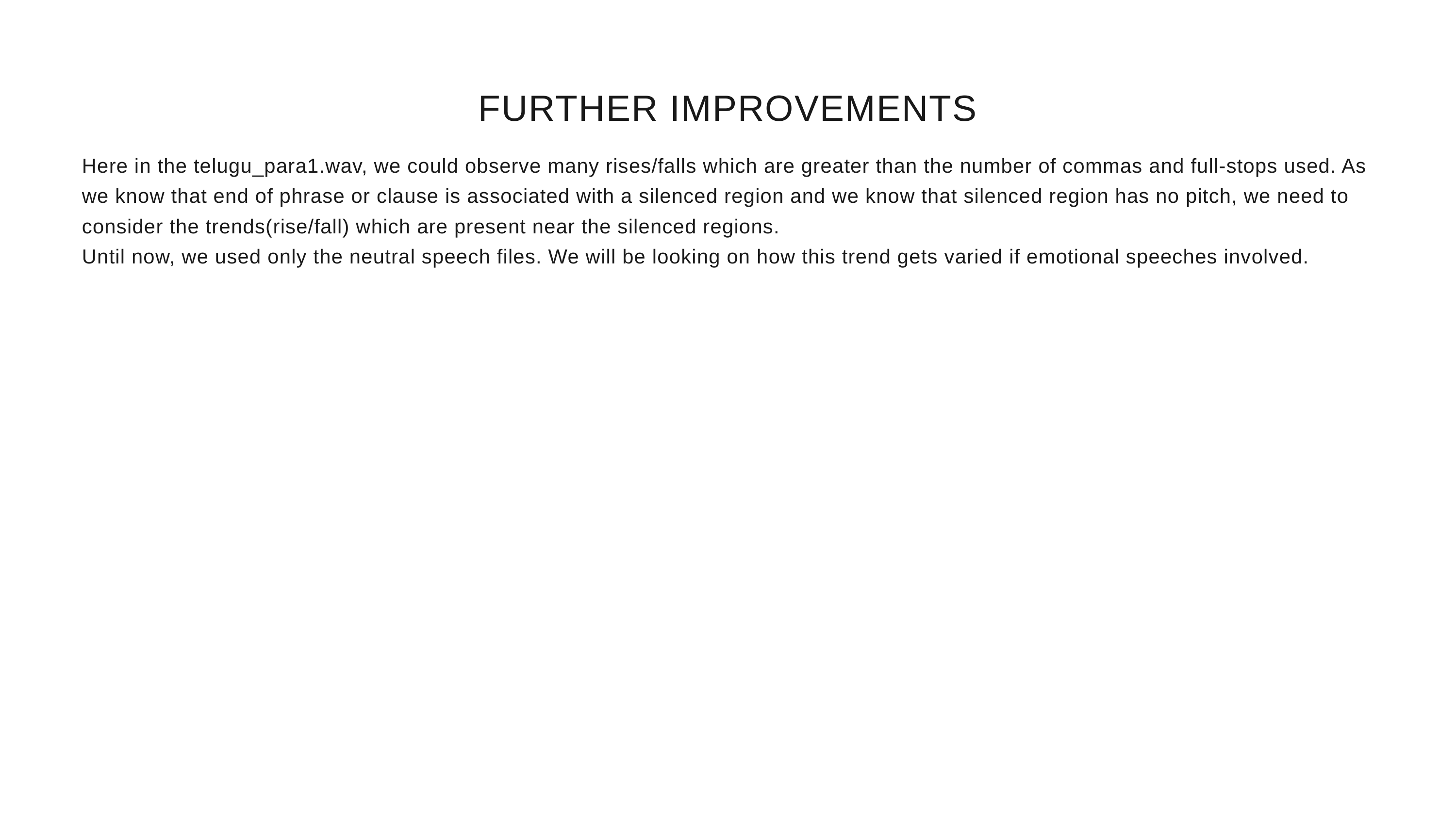

FURTHER IMPROVEMENTS
Here in the telugu_para1.wav, we could observe many rises/falls which are greater than the number of commas and full-stops used. As we know that end of phrase or clause is associated with a silenced region and we know that silenced region has no pitch, we need to consider the trends(rise/fall) which are present near the silenced regions.
Until now, we used only the neutral speech files. We will be looking on how this trend gets varied if emotional speeches involved.